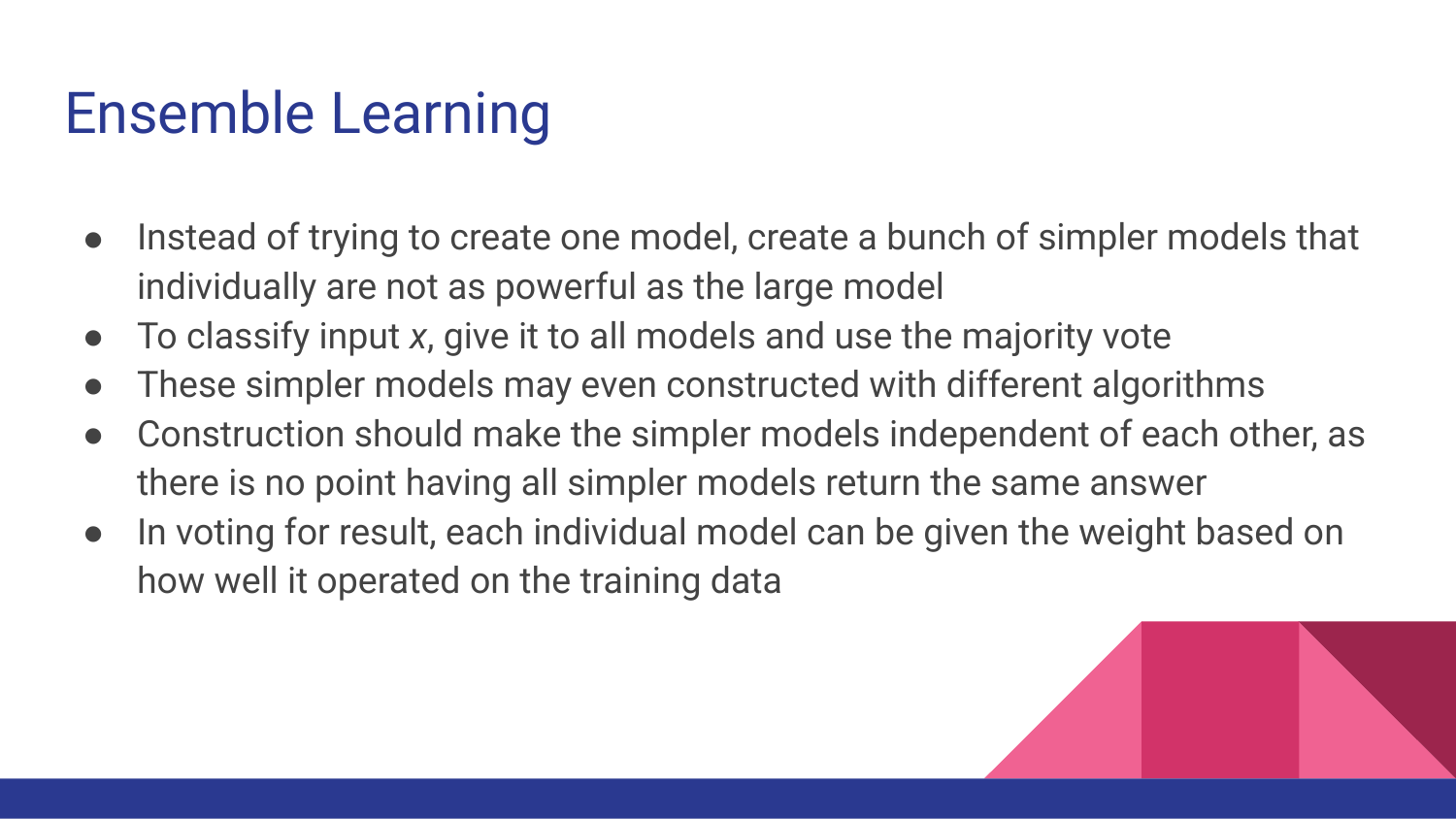

# Ensemble Learning
Instead of trying to create one model, create a bunch of simpler models that individually are not as powerful as the large model
To classify input x, give it to all models and use the majority vote
These simpler models may even constructed with different algorithms
Construction should make the simpler models independent of each other, as there is no point having all simpler models return the same answer
In voting for result, each individual model can be given the weight based on how well it operated on the training data